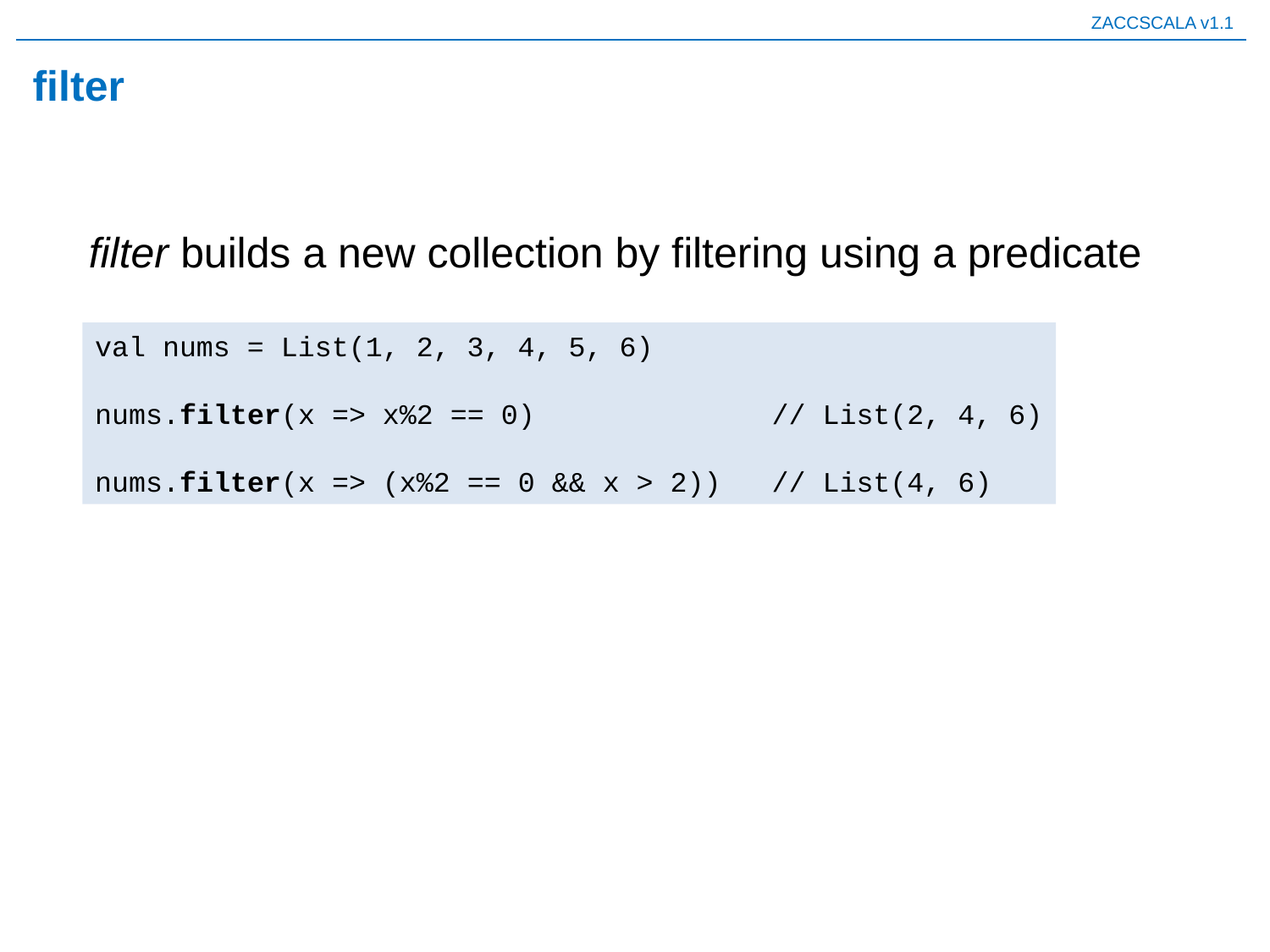

# filter
filter builds a new collection by filtering using a predicate
val nums = List(1, 2, 3, 4, 5, 6)

nums.filter(x => x%2 == 0)              // List(2, 4, 6)

nums.filter(x => (x%2 == 0 && x > 2))   // List(4, 6)